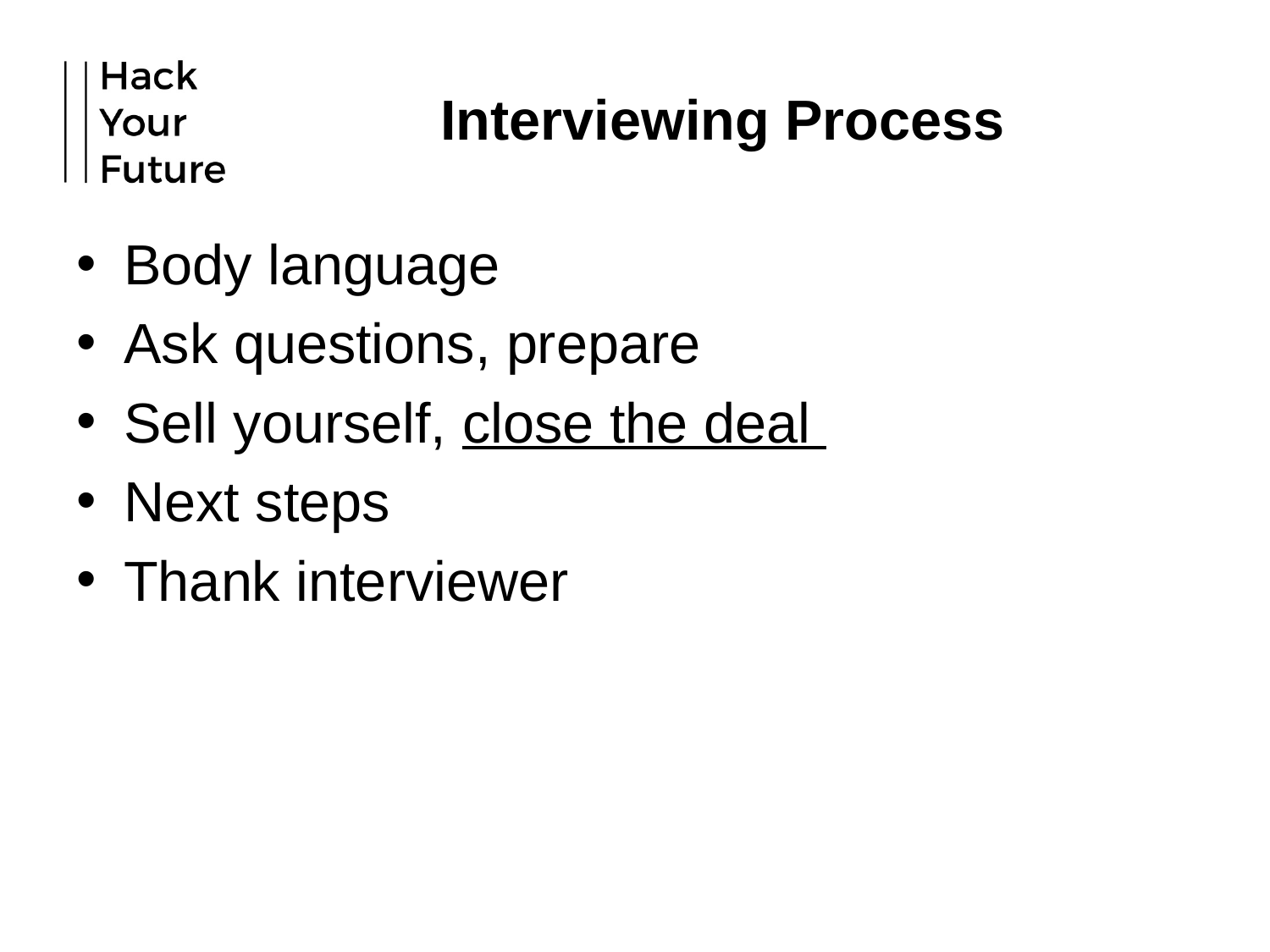

# Interviewing Process
Body language
Ask questions, prepare
Sell yourself, close the deal
Next steps
Thank interviewer